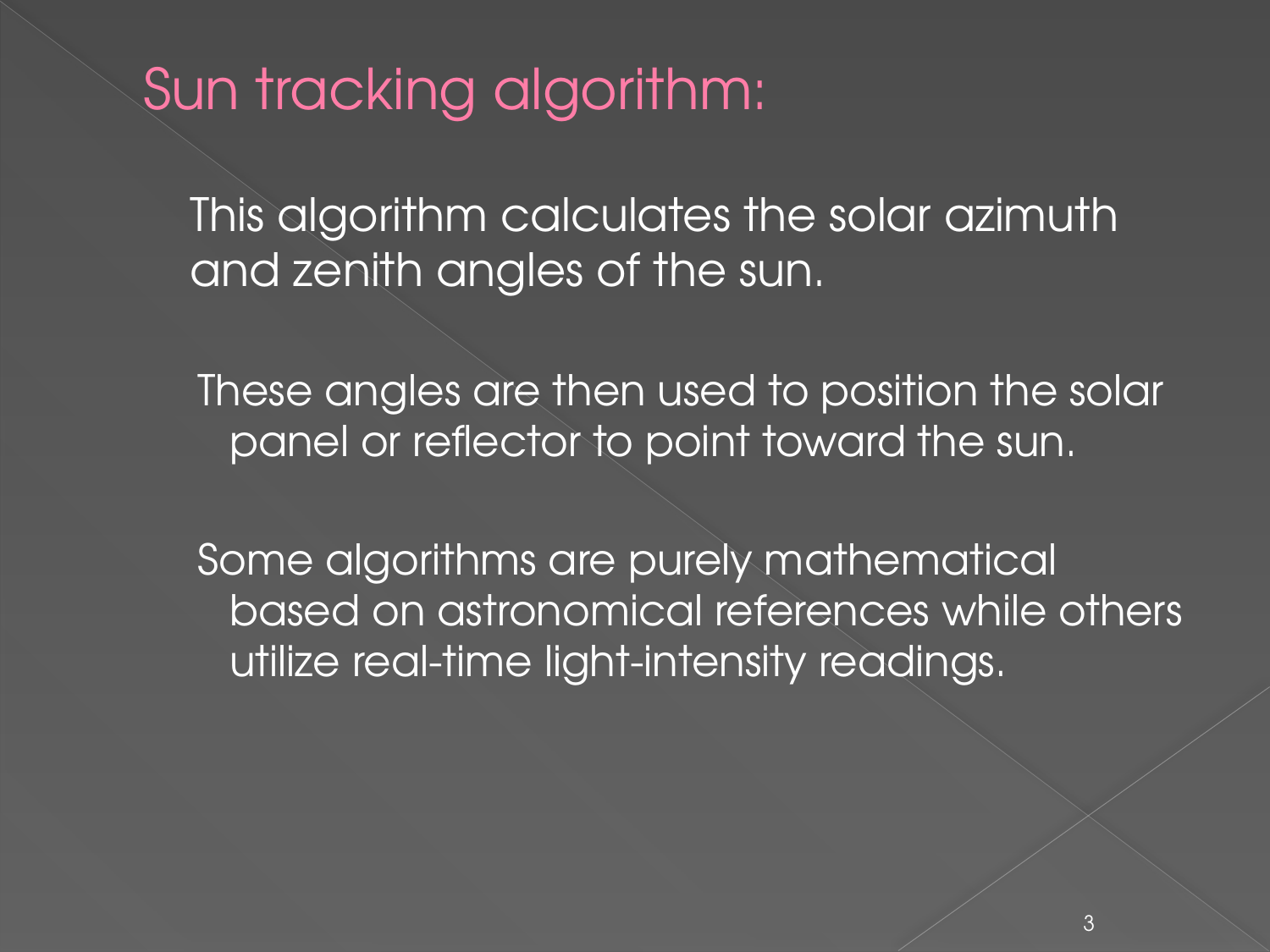

# Sun tracking algorithm:
	This algorithm calculates the solar azimuth and zenith angles of the sun.

These angles are then used to position the solar panel or reflector to point toward the sun.

Some algorithms are purely mathematical based on astronomical references while others utilize real-time light-intensity readings.

3